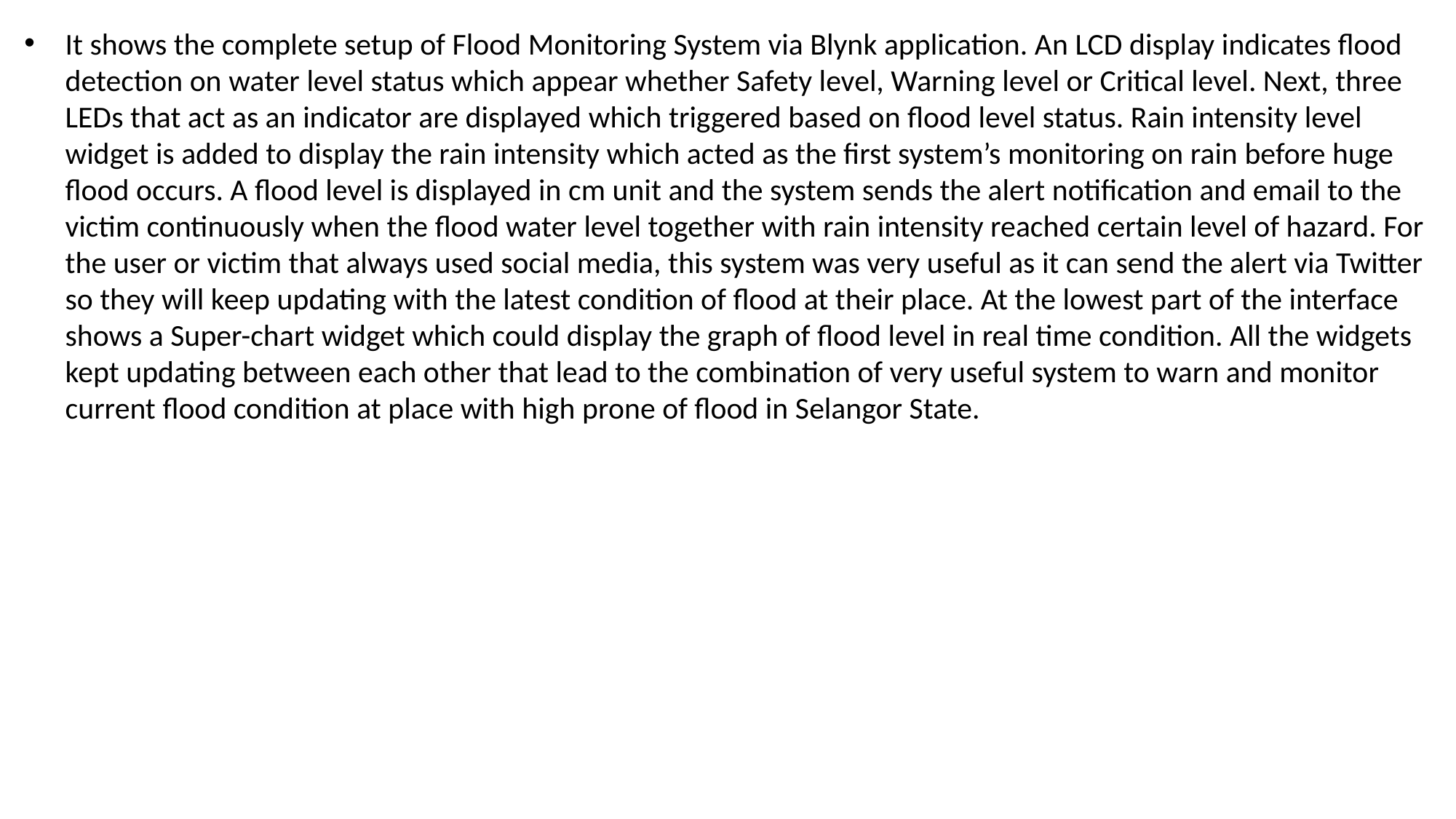

It shows the complete setup of Flood Monitoring System via Blynk application. An LCD display indicates flood detection on water level status which appear whether Safety level, Warning level or Critical level. Next, three LEDs that act as an indicator are displayed which triggered based on flood level status. Rain intensity level widget is added to display the rain intensity which acted as the first system’s monitoring on rain before huge flood occurs. A flood level is displayed in cm unit and the system sends the alert notification and email to the victim continuously when the flood water level together with rain intensity reached certain level of hazard. For the user or victim that always used social media, this system was very useful as it can send the alert via Twitter so they will keep updating with the latest condition of flood at their place. At the lowest part of the interface shows a Super-chart widget which could display the graph of flood level in real time condition. All the widgets kept updating between each other that lead to the combination of very useful system to warn and monitor current flood condition at place with high prone of flood in Selangor State.